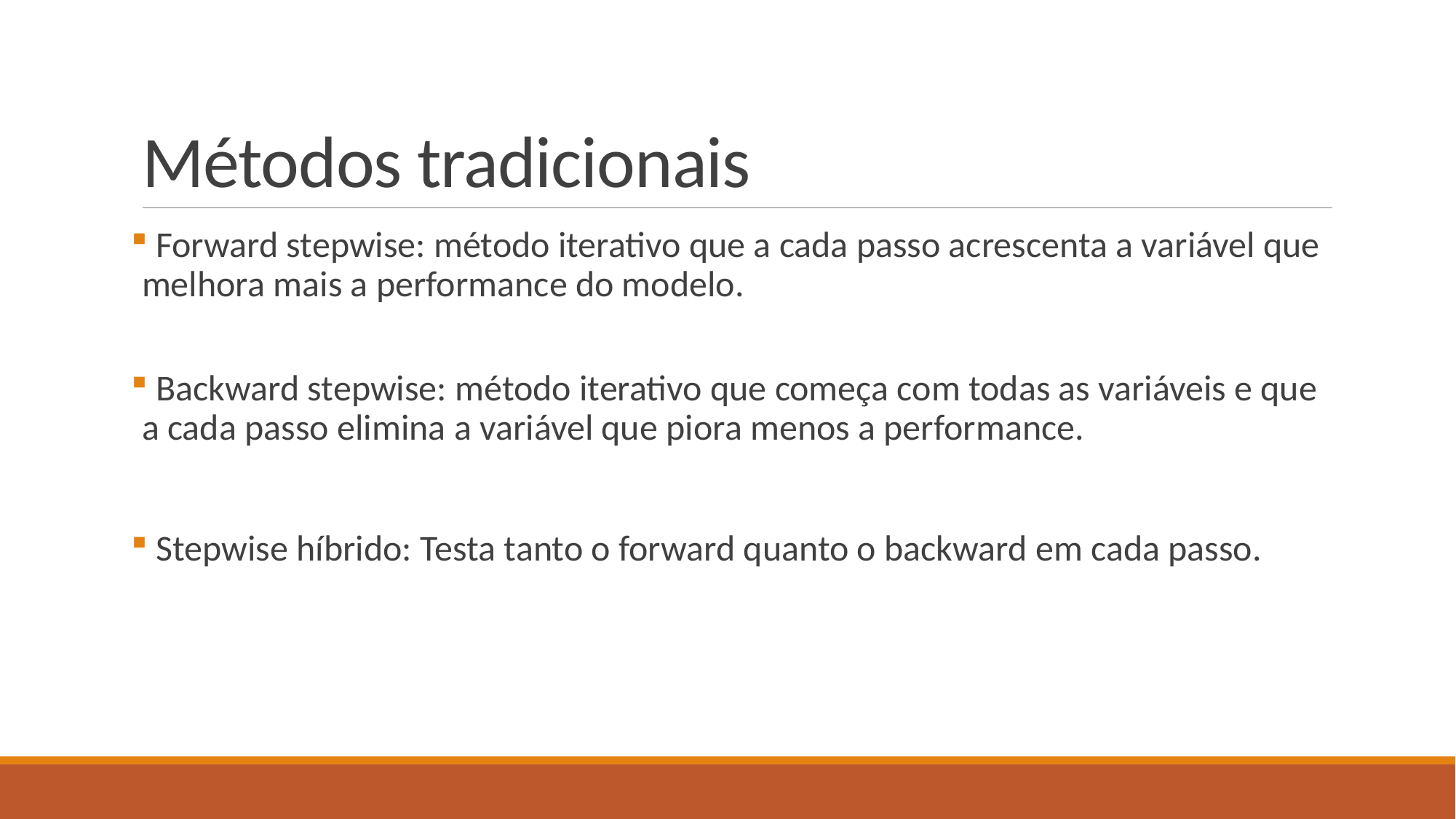

# Métodos tradicionais
 Forward stepwise: método iterativo que a cada passo acrescenta a variável que melhora mais a performance do modelo.
 Backward stepwise: método iterativo que começa com todas as variáveis e que a cada passo elimina a variável que piora menos a performance.

 Stepwise híbrido: Testa tanto o forward quanto o backward em cada passo.